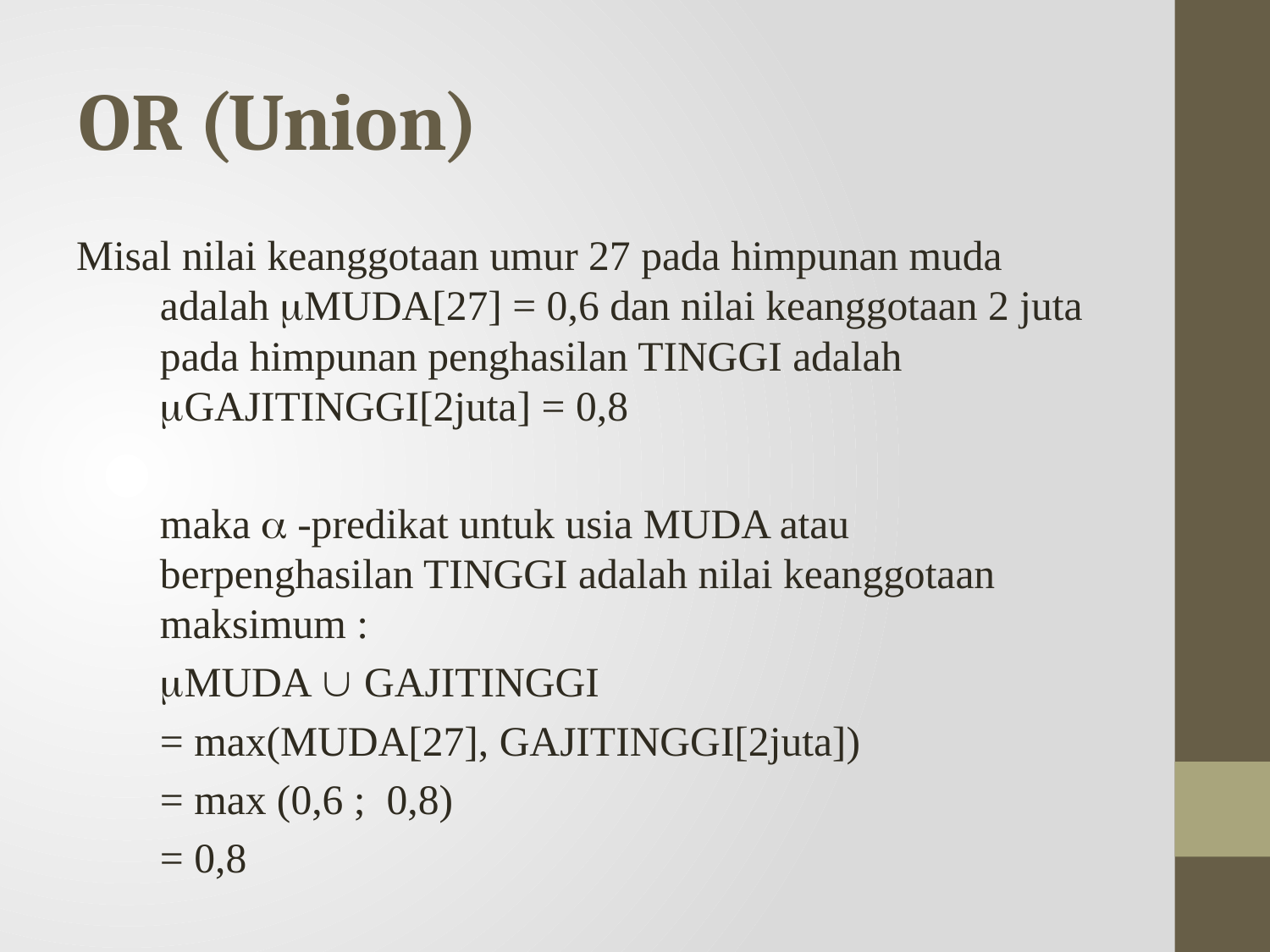

# OR (Union)
Misal nilai keanggotaan umur 27 pada himpunan muda adalah μMUDA[27] = 0,6 dan nilai keanggotaan 2 juta pada himpunan penghasilan TINGGI adalah μGAJITINGGI[2juta] = 0,8

	maka α -predikat untuk usia MUDA atau berpenghasilan TINGGI adalah nilai keanggotaan maksimum :
	μMUDA ∪ GAJITINGGI
	= max(MUDA[27], GAJITINGGI[2juta])
	= max (0,6 ;  0,8)
	= 0,8